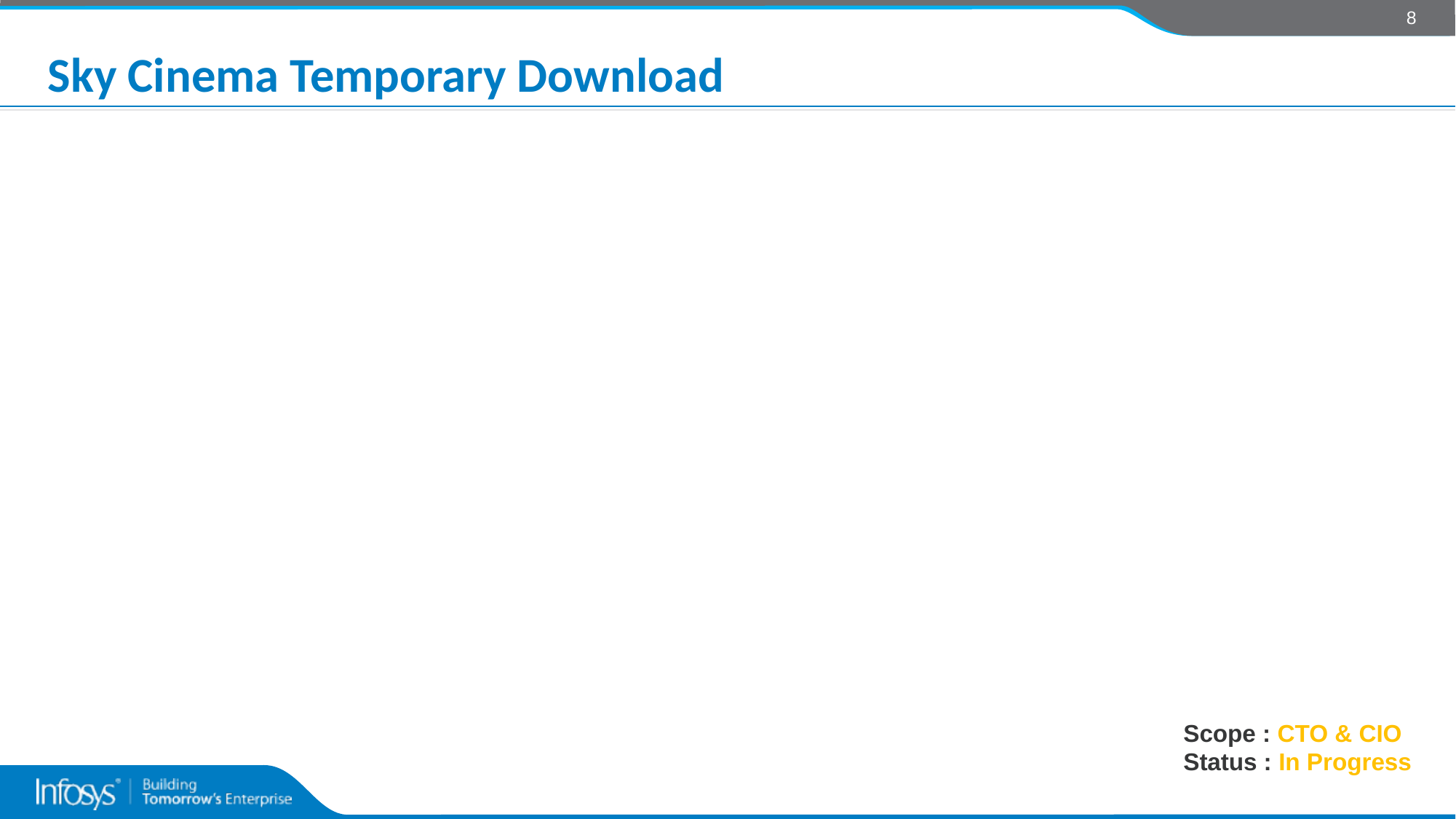

8
# Sky Cinema Temporary Download
Scope : CTO & CIO
Status : In Progress